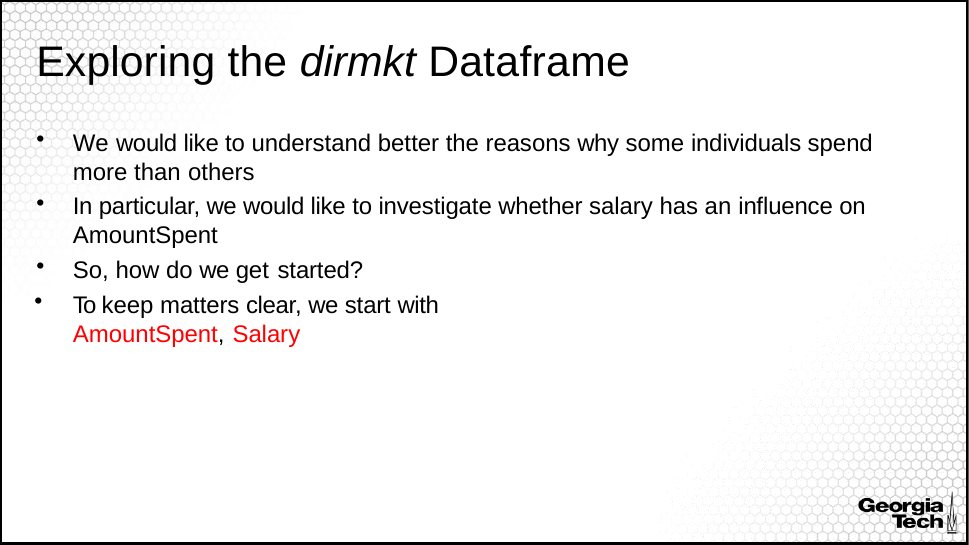

# Exploring the dirmkt Dataframe
We would like to understand better the reasons why some individuals spend  more than others
In particular, we would like to investigate whether salary has an influence on  AmountSpent
So, how do we get started?
To keep matters clear, we start with  AmountSpent, Salary